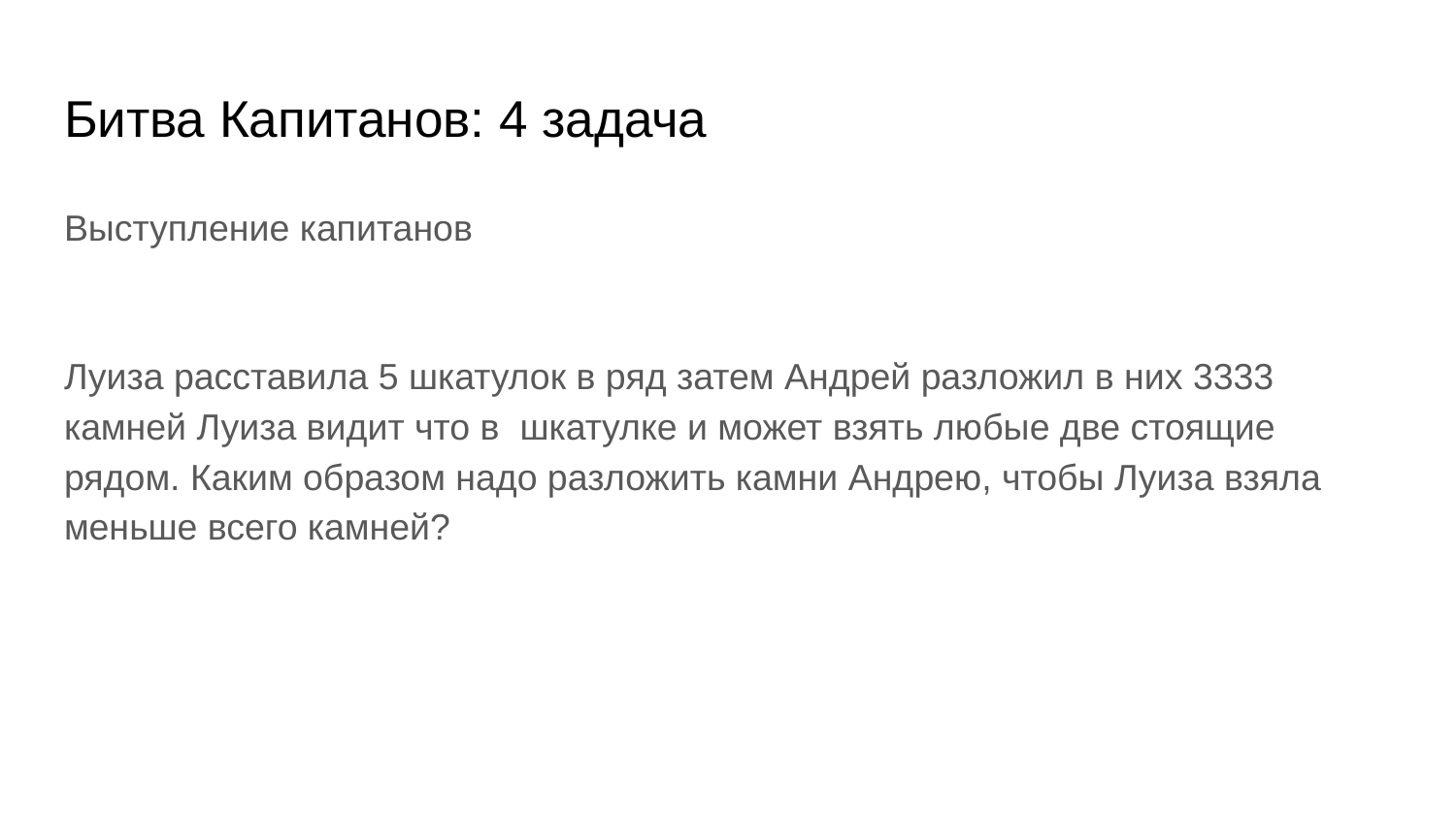

# Битва Капитанов: 4 задача
Выступление капитанов

Луиза расставила 5 шкатулок в ряд затем Андрей разложил в них 3333 камней Луиза видит что в  шкатулке и может взять любые две стоящие рядом. Каким образом надо разложить камни Андрею, чтобы Луиза взяла меньше всего камней?